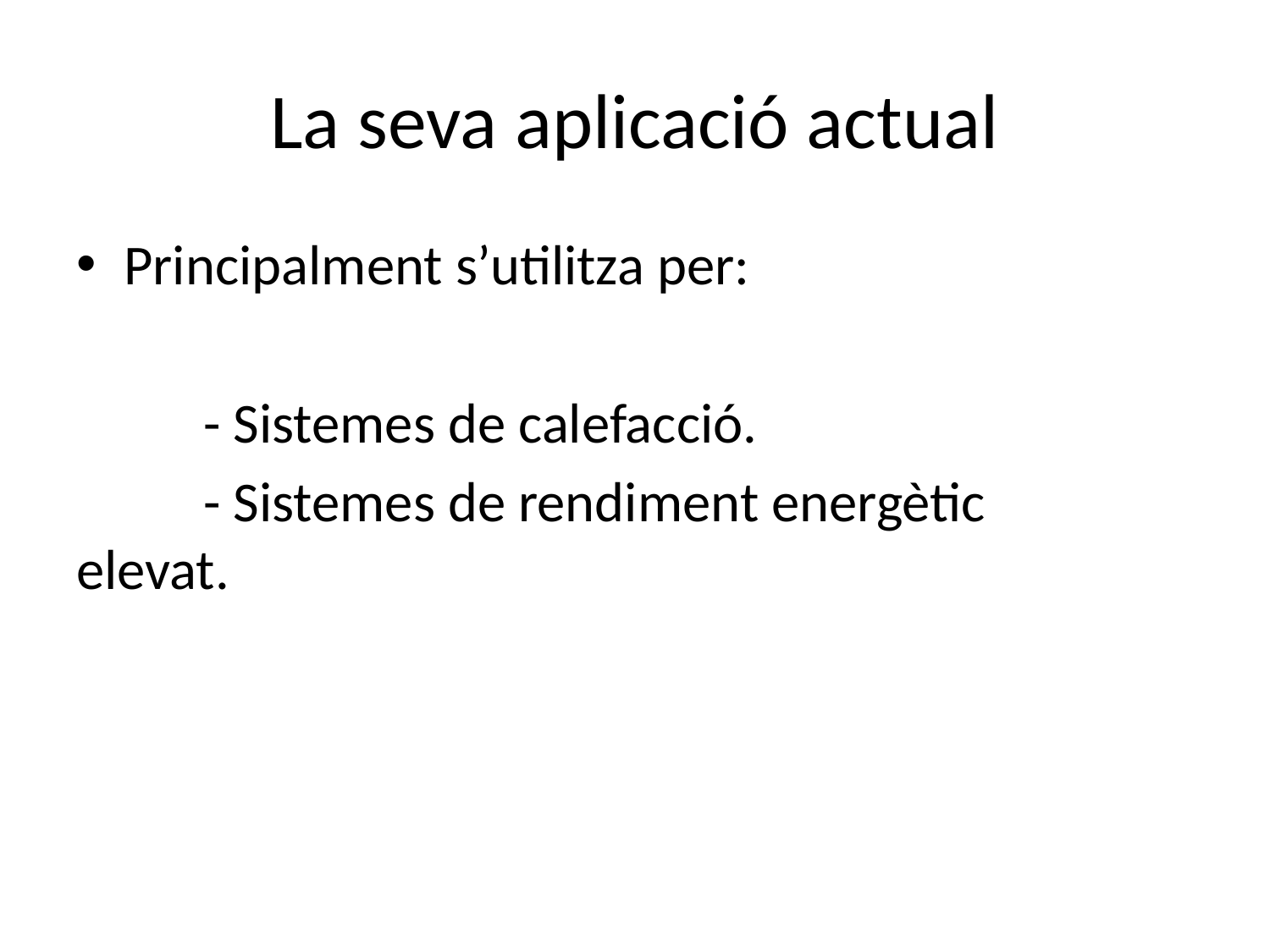

# La seva aplicació actual
Principalment s’utilitza per:

	- Sistemes de calefacció.
	- Sistemes de rendiment energètic 	elevat.